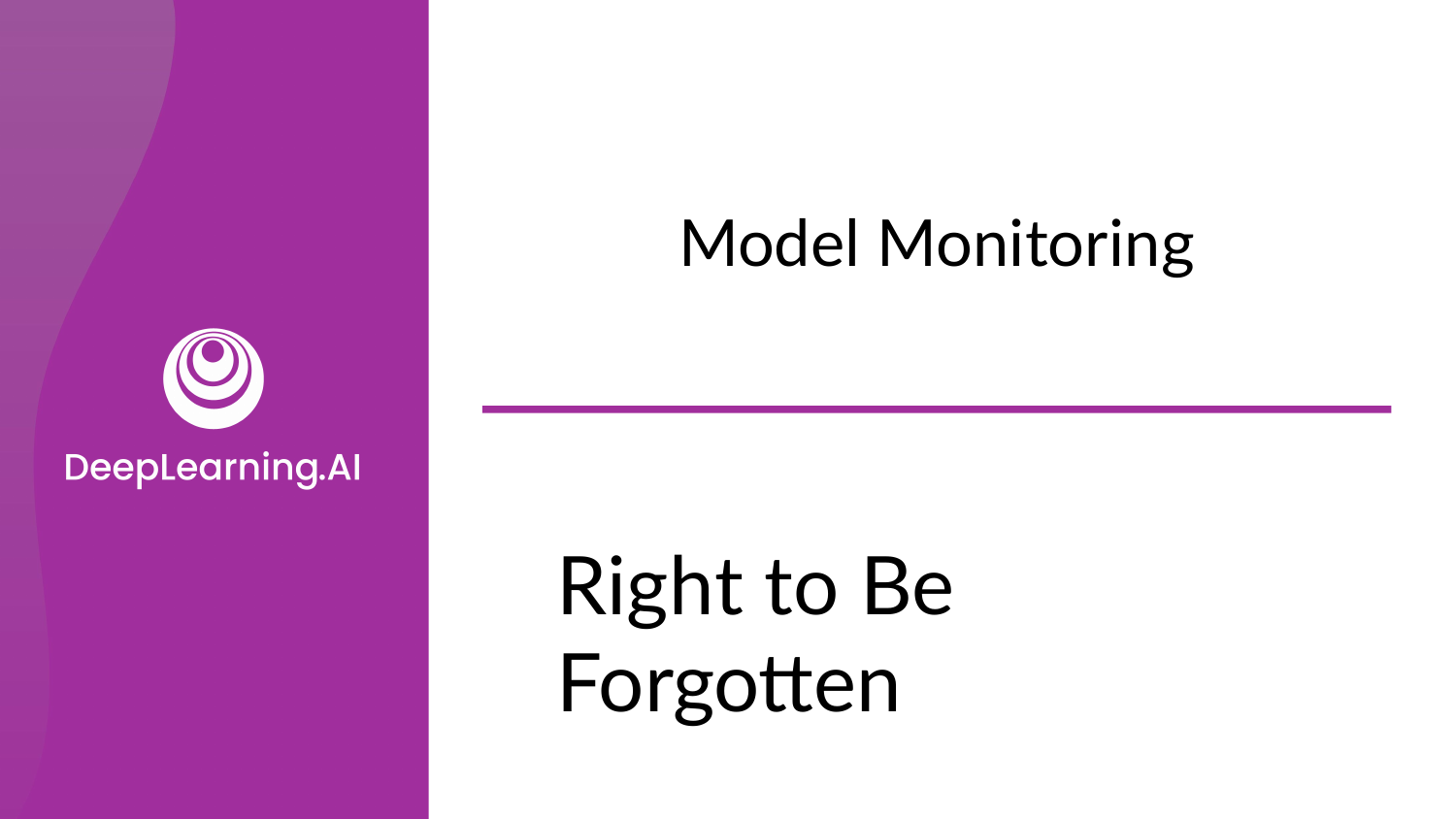

# Model Monitoring
Right to Be Forgotten